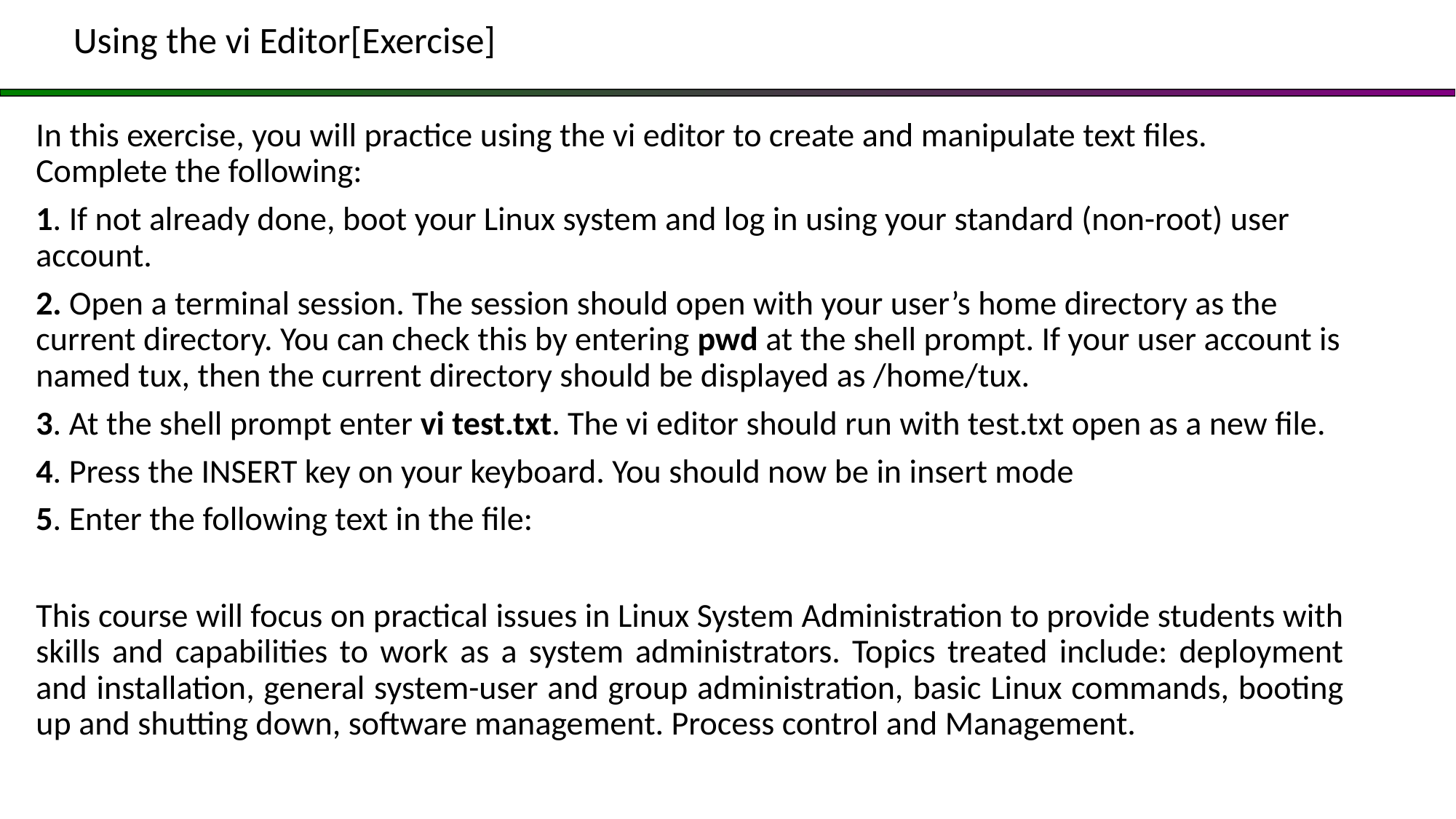

# Using the vi Editor[Exercise]

In this exercise, you will practice using the vi editor to create and manipulate text files. Complete the following:
1. If not already done, boot your Linux system and log in using your standard (non-root) user account.
2. Open a terminal session. The session should open with your user’s home directory as the current directory. You can check this by entering pwd at the shell prompt. If your user account is named tux, then the current directory should be displayed as /home/tux.
3. At the shell prompt enter vi test.txt. The vi editor should run with test.txt open as a new file.
4. Press the INSERT key on your keyboard. You should now be in insert mode
5. Enter the following text in the file:

This course will focus on practical issues in Linux System Administration to provide students with skills and capabilities to work as a system administrators. Topics treated include: deployment and installation, general system-user and group administration, basic Linux commands, booting up and shutting down, software management. Process control and Management.